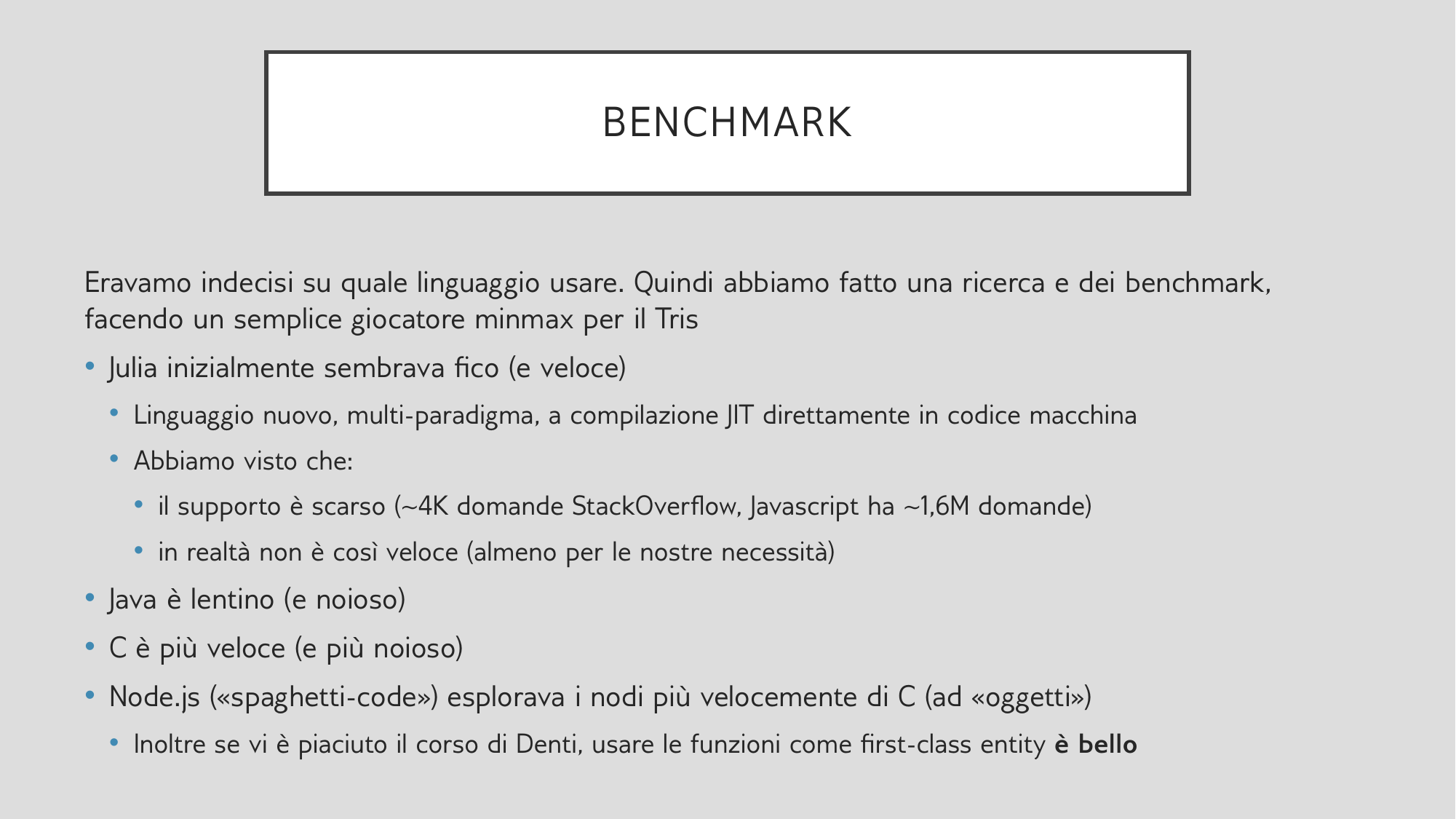

# benchmark
Eravamo indecisi su quale linguaggio usare. Quindi abbiamo fatto una ricerca e dei benchmark, facendo un semplice giocatore minmax per il Tris
Julia inizialmente sembrava fico (e veloce)
Linguaggio nuovo, multi-paradigma, a compilazione JIT direttamente in codice macchina
Abbiamo visto che:
il supporto è scarso (~4K domande StackOverflow, Javascript ha ~1,6M domande)
in realtà non è così veloce (almeno per le nostre necessità)
Java è lentino (e noioso)
C è più veloce (e più noioso)
Node.js («spaghetti-code») esplorava i nodi più velocemente di C (ad «oggetti»)
Inoltre se vi è piaciuto il corso di Denti, usare le funzioni come first-class entity è bello